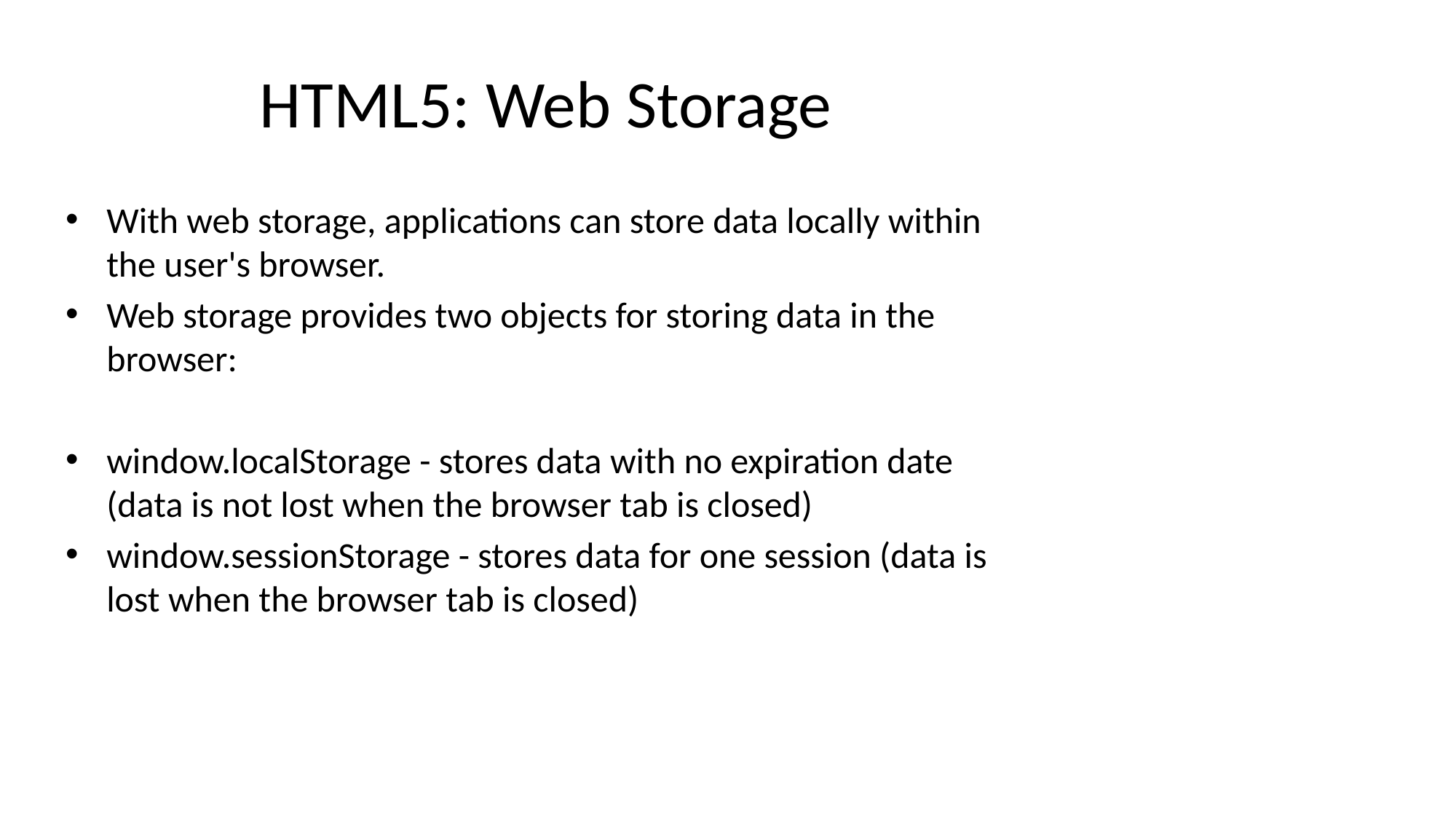

# HTML5: Web Storage
With web storage, applications can store data locally within the user's browser.
Web storage provides two objects for storing data in the browser:

window.localStorage - stores data with no expiration date (data is not lost when the browser tab is closed)
window.sessionStorage - stores data for one session (data is lost when the browser tab is closed)